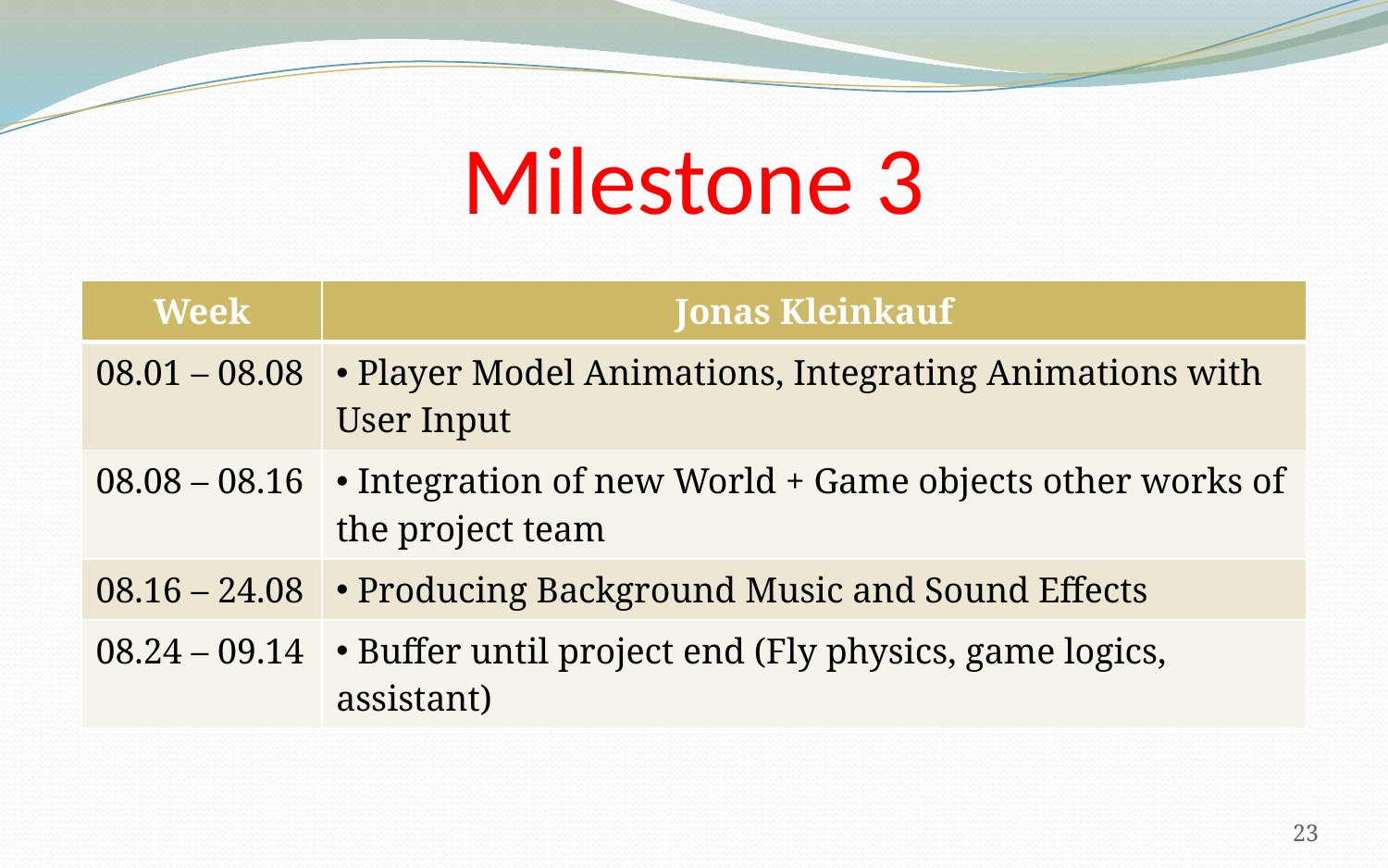

# Milestone 3

| Week | Jonas Kleinkauf |
| --- | --- |
| 08.01 – 08.08 | Player Model Animations, Integrating Animations with User Input |
| 08.08 – 08.16 | Integration of new World + Game objects other works of the project team |
| 08.16 – 24.08 | Producing Background Music and Sound Effects |
| 08.24 – 09.14 | Buffer until project end (Fly physics, game logics, assistant) |
23